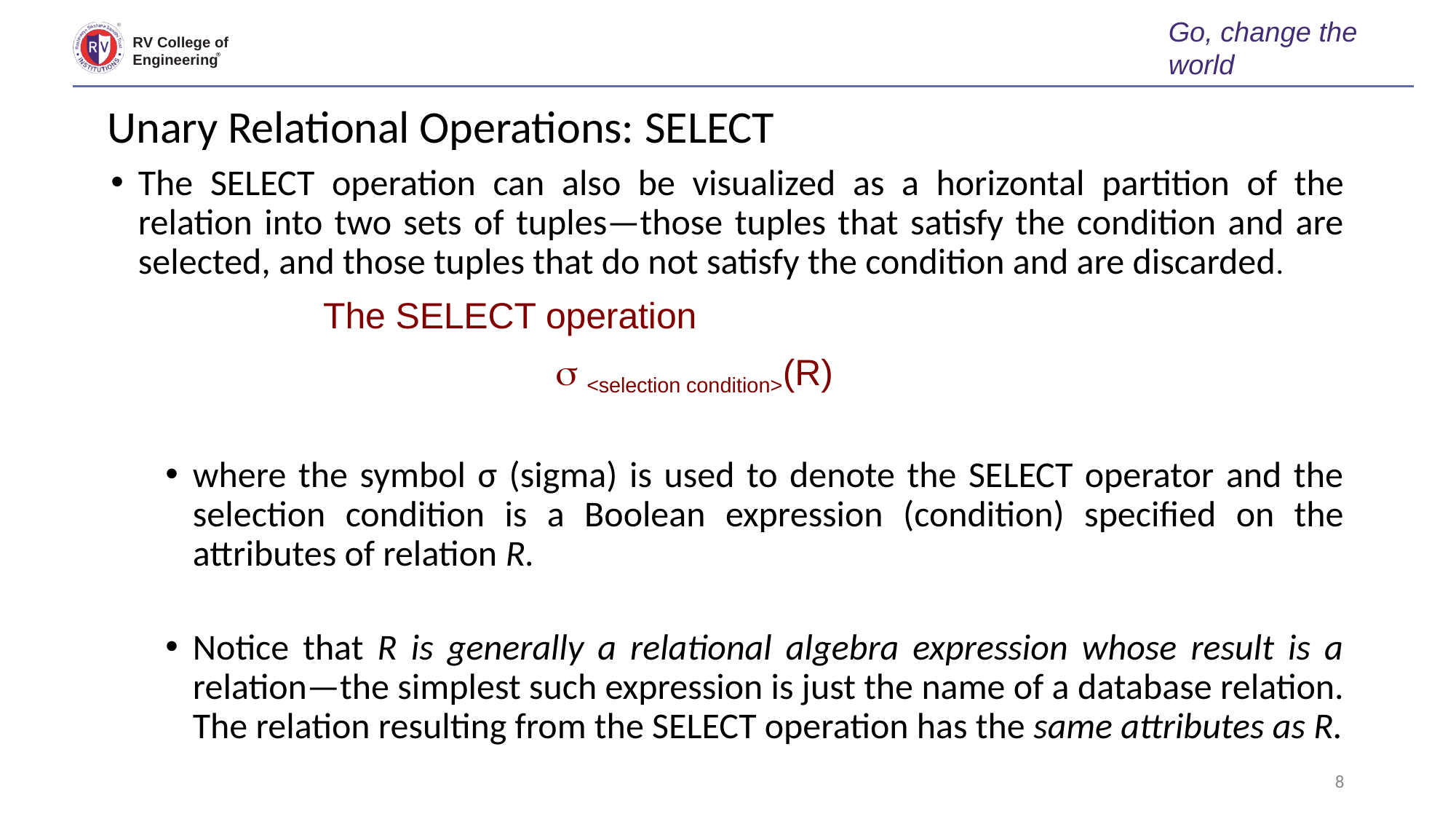

Go, change the world

RV College of
Engineering

# Unary Relational Operations: SELECT
The SELECT operation can also be visualized as a horizontal partition of the relation into two sets of tuples—those tuples that satisfy the condition and are selected, and those tuples that do not satisfy the condition and are discarded.
                     The SELECT operation
                                            σ <selection condition>(R)

where the symbol σ (sigma) is used to denote the SELECT operator and the selection condition is a Boolean expression (condition) specified on the attributes of relation R.

Notice that R is generally a relational algebra expression whose result is a relation—the simplest such expression is just the name of a database relation. The relation resulting from the SELECT operation has the same attributes as R.

8